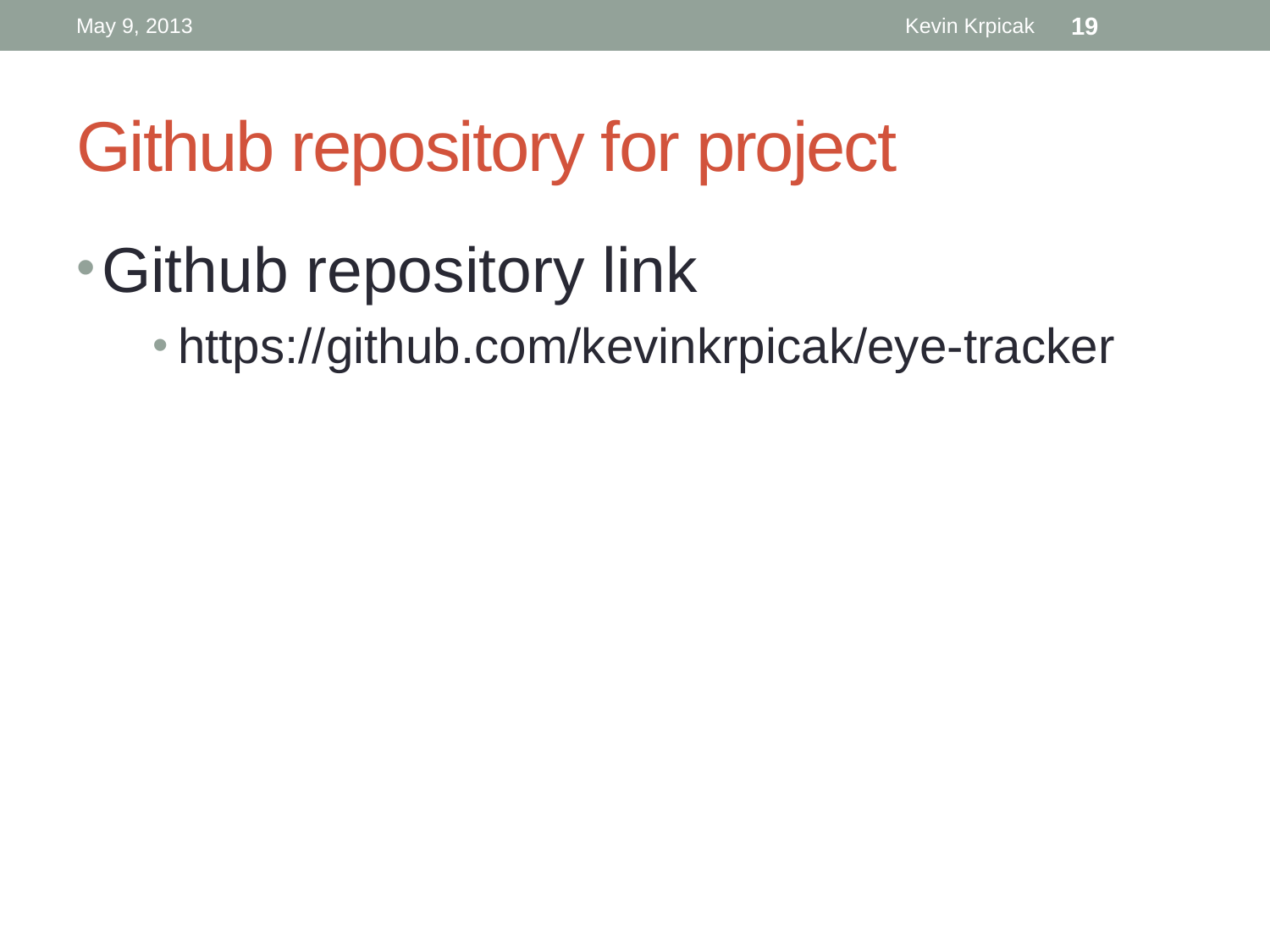

May 9, 2013
Kevin Krpicak
19
# Github repository for project
Github repository link
https://github.com/kevinkrpicak/eye-tracker